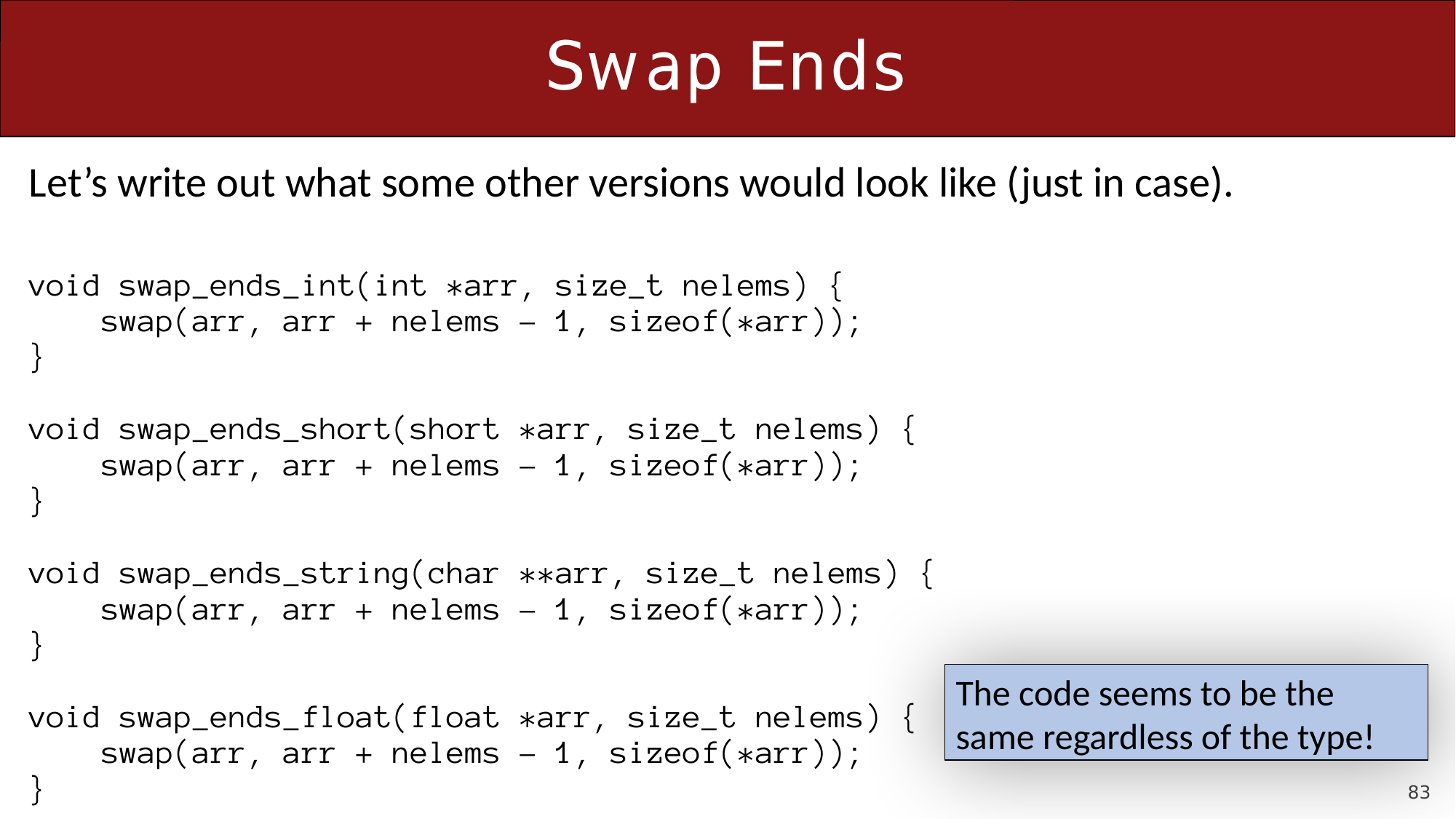

# Swap Ends
Let’s write out what some other versions would look like (just in case).

void swap_ends_int(int *arr, size_t nelems) {
    swap(arr, arr + nelems – 1, sizeof(*arr));
}

void swap_ends_short(short *arr, size_t nelems) {
    swap(arr, arr + nelems – 1, sizeof(*arr));
}

void swap_ends_string(char **arr, size_t nelems) {
    swap(arr, arr + nelems – 1, sizeof(*arr));
}

void swap_ends_float(float *arr, size_t nelems) {
    swap(arr, arr + nelems – 1, sizeof(*arr));
}

The code seems to be the same regardless of the type!